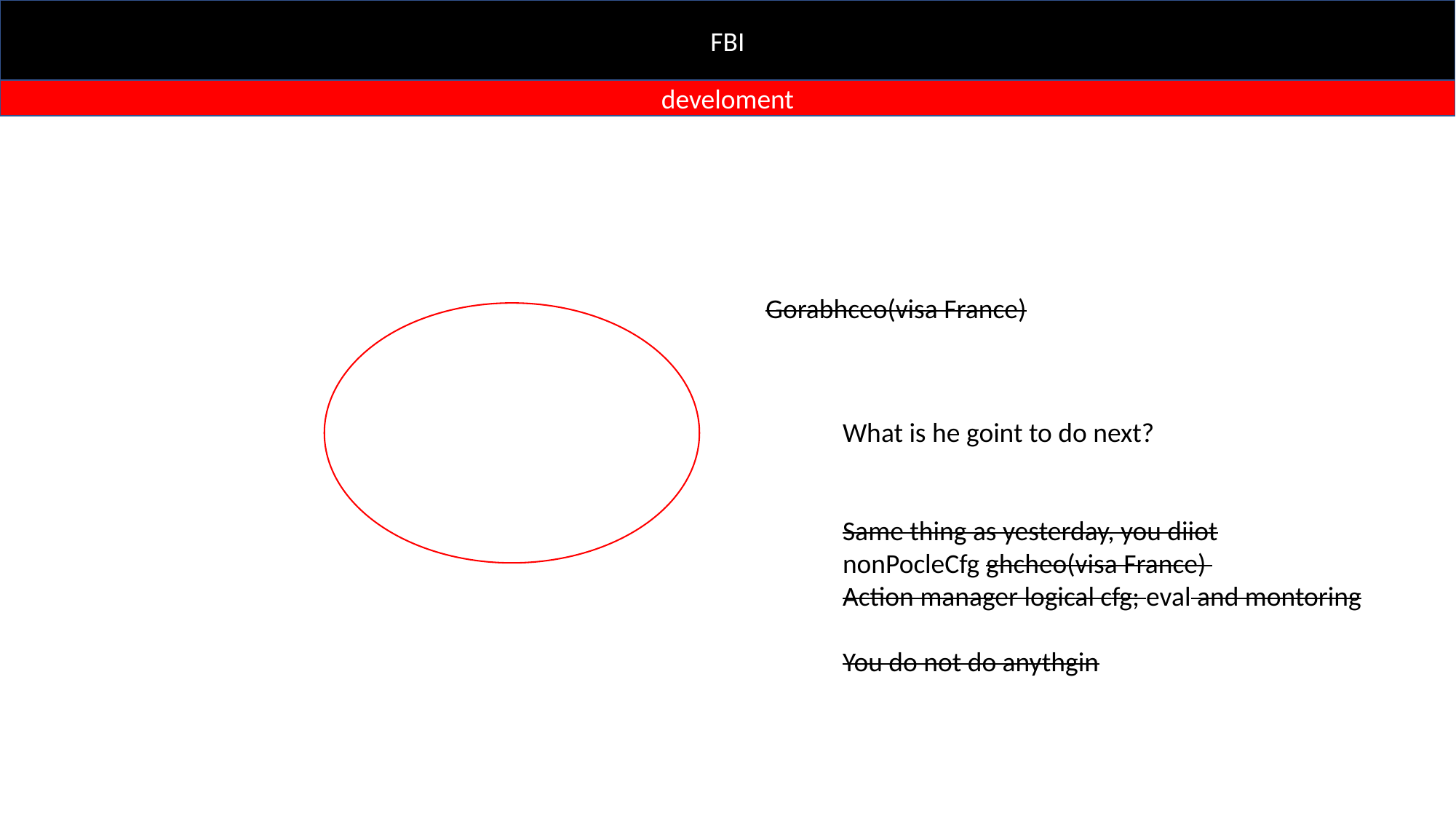

FBI
develoment
Gorabhceo(visa France)

What is he goint to do next?

Same thing as yesterday, you diiot
nonPocleCfg ghcheo(visa France)
Action manager logical cfg; eval and montoring

You do not do anythgin